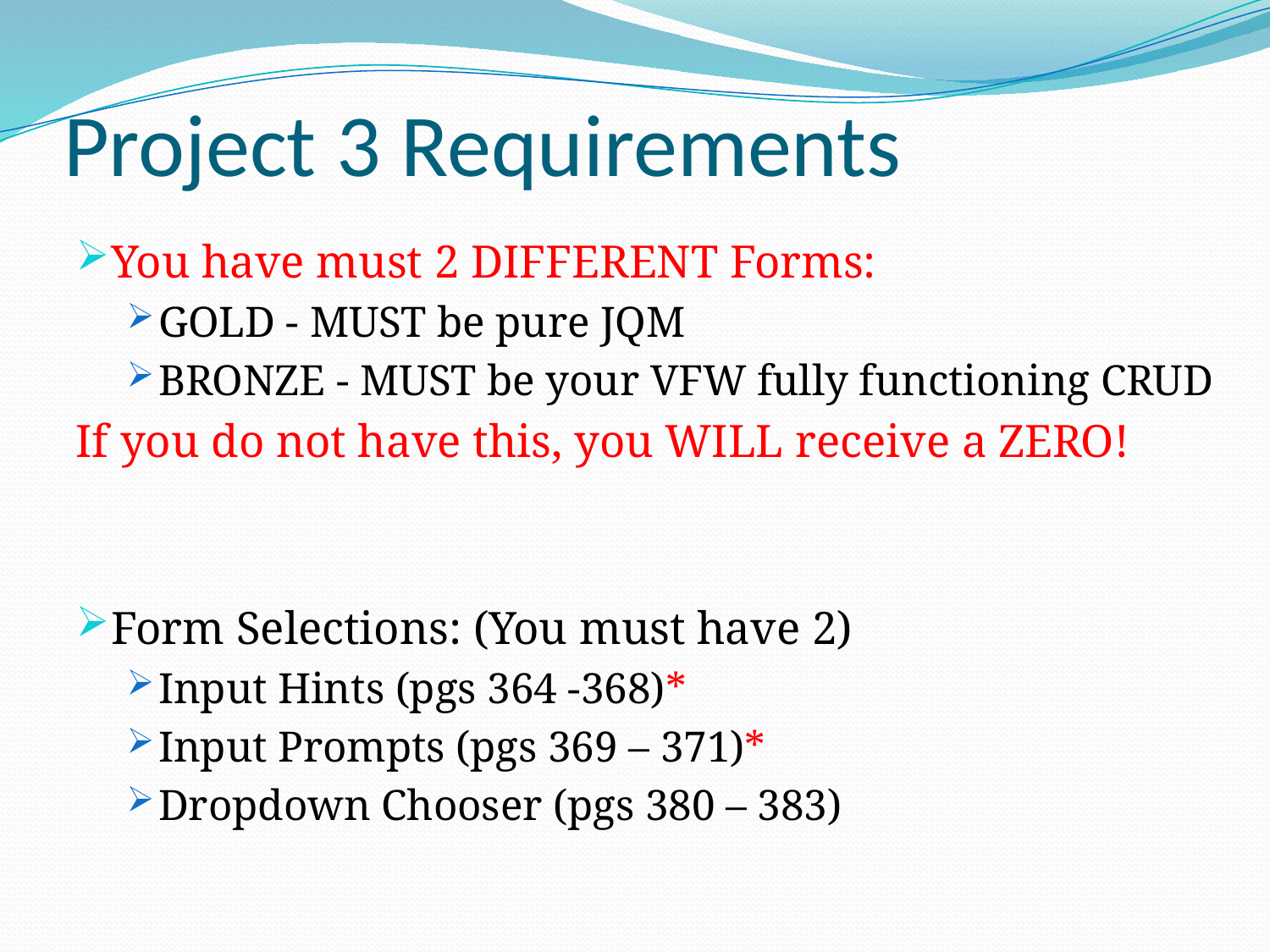

# Project 3 Requirements
You have must 2 DIFFERENT Forms:
GOLD - MUST be pure JQM
BRONZE - MUST be your VFW fully functioning CRUD
If you do not have this, you WILL receive a ZERO!

Form Selections: (You must have 2)
Input Hints (pgs 364 -368)*
Input Prompts (pgs 369 – 371)*
Dropdown Chooser (pgs 380 – 383)